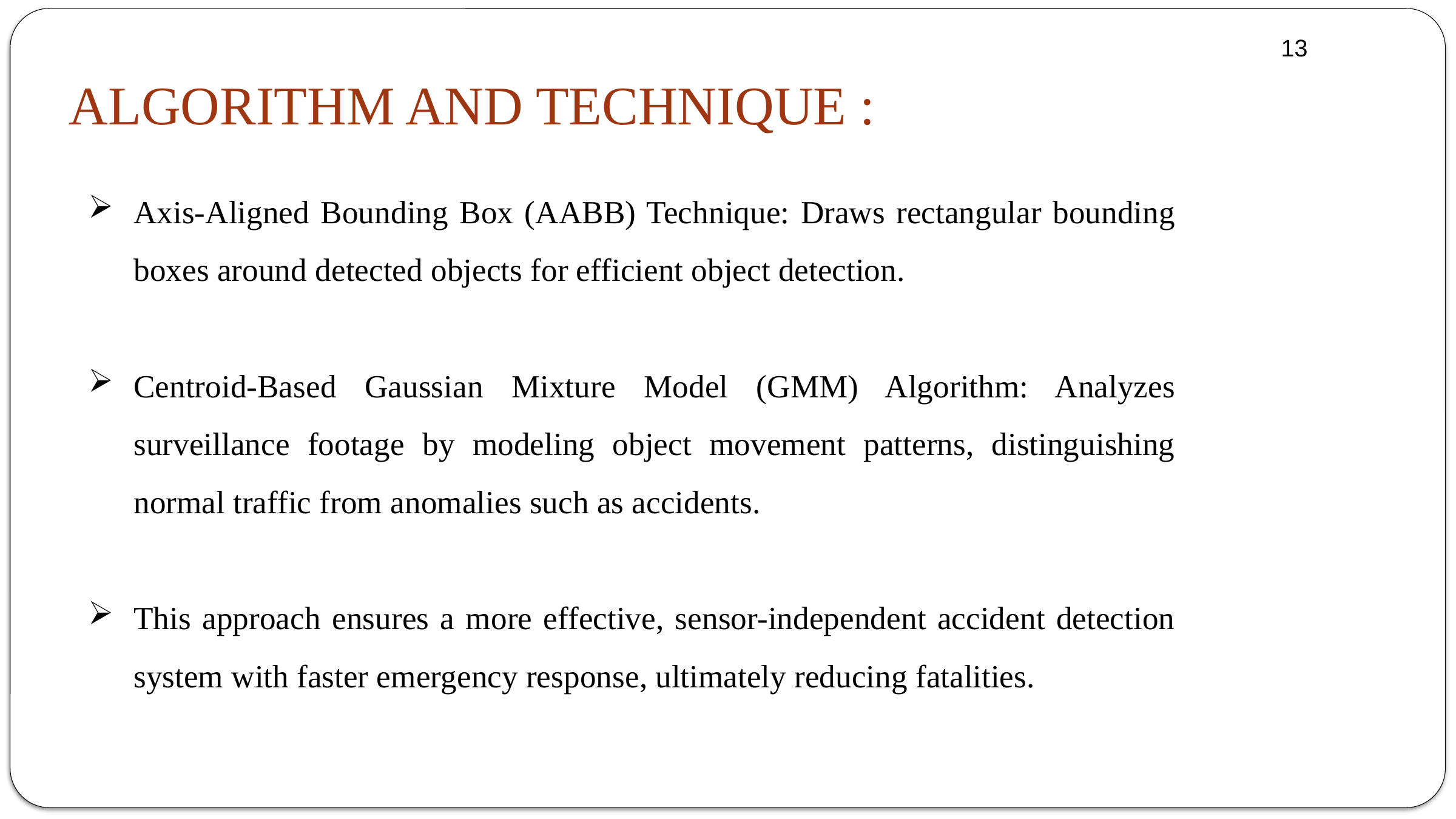

13
ALGORITHM AND TECHNIQUE :
Axis-Aligned Bounding Box (AABB) Technique: Draws rectangular bounding boxes around detected objects for efficient object detection.

Centroid-Based Gaussian Mixture Model (GMM) Algorithm: Analyzes surveillance footage by modeling object movement patterns, distinguishing normal traffic from anomalies such as accidents.

This approach ensures a more effective, sensor-independent accident detection system with faster emergency response, ultimately reducing fatalities.